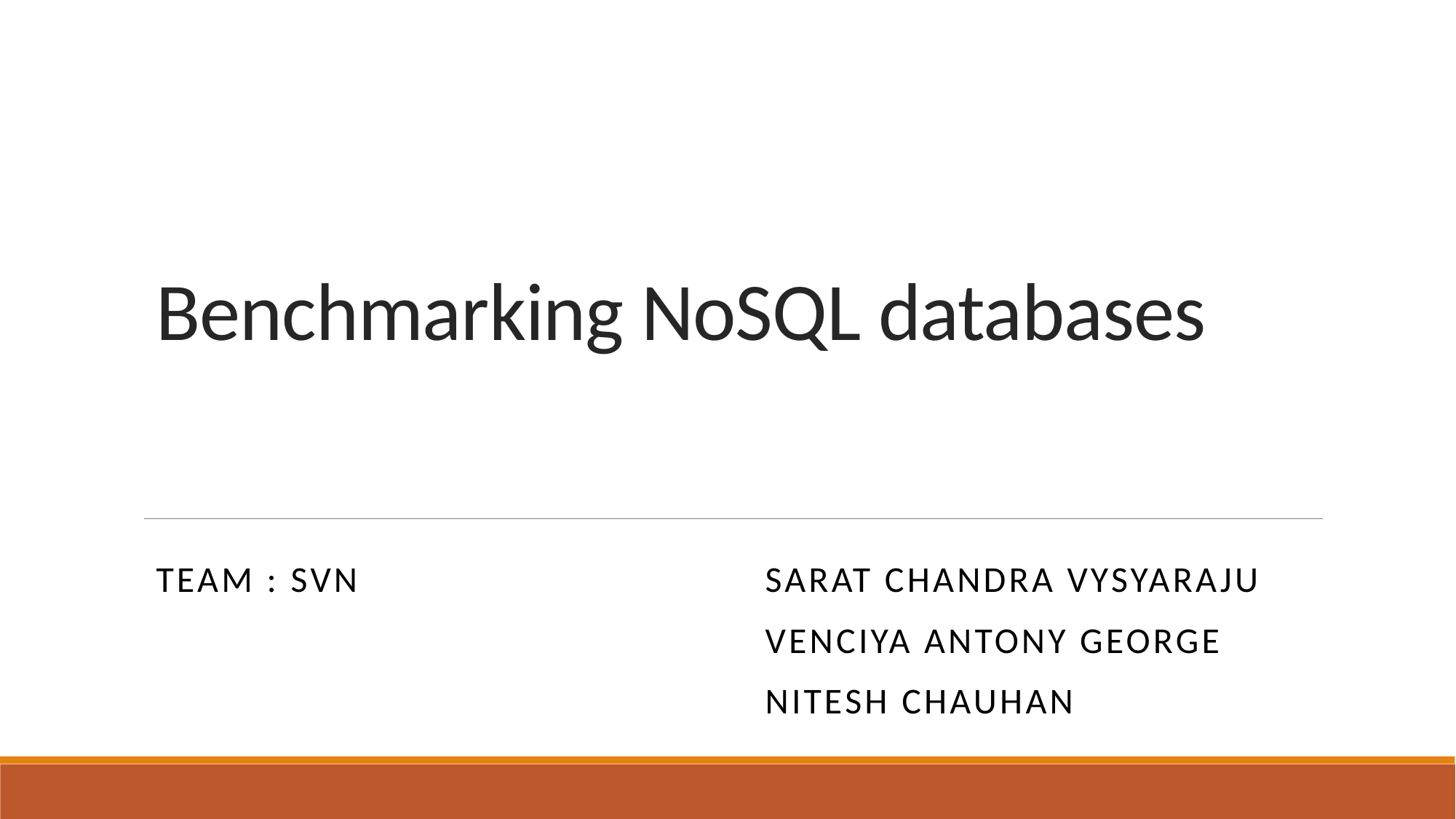

# Benchmarking NoSQL databases
TEAM : SVN
Sarat Chandra Vysyaraju
VENCIYA Antony George
NitEsh CHAUHAN